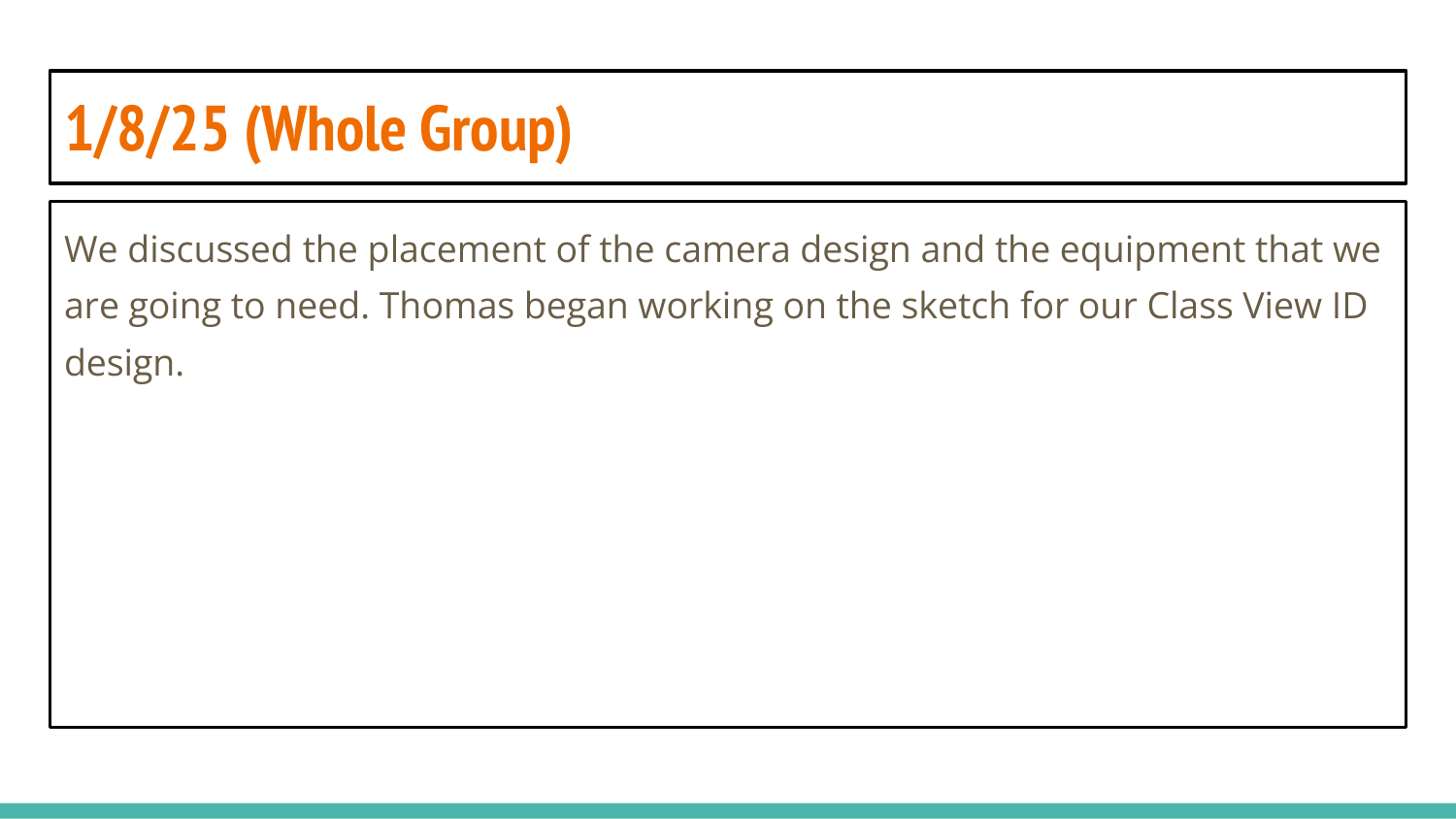

# 1/8/25 (Whole Group)
We discussed the placement of the camera design and the equipment that we are going to need. Thomas began working on the sketch for our Class View ID design.